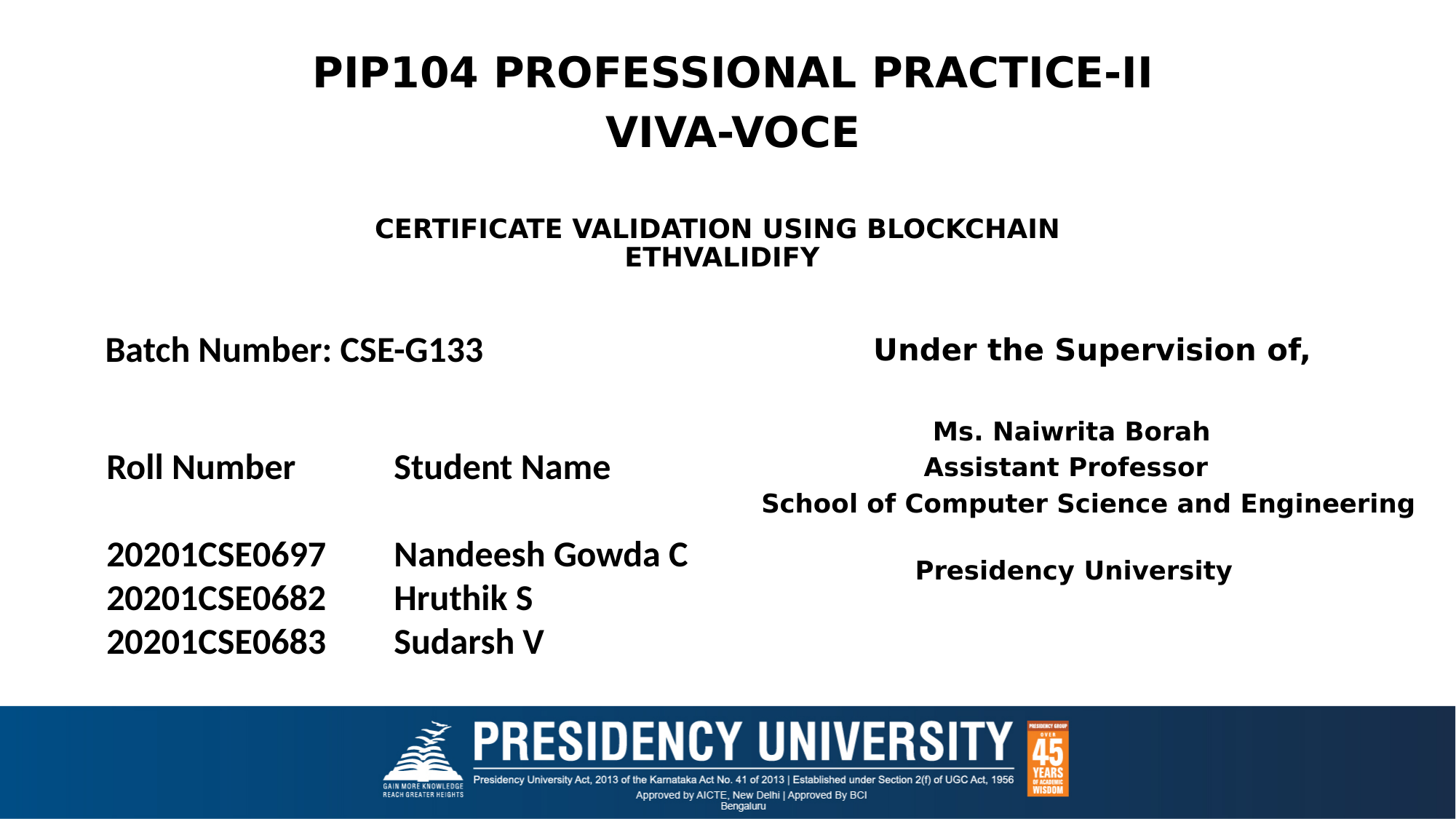

PIP104 PROFESSIONAL PRACTICE-II
VIVA-VOCE
# CERTIFICATE VALIDATION USING BLOCKCHAIN ETHVALIDIFY
Batch Number: CSE-G133

Under the Supervision of,

	       Ms. Naiwrita Borah
	      Assistant Professor
School of Computer Science and Engineering
	     Presidency University

Roll Number

20201CSE0697
20201CSE0682
20201CSE0683

Student Name

Nandeesh Gowda C
Hruthik S
Sudarsh V